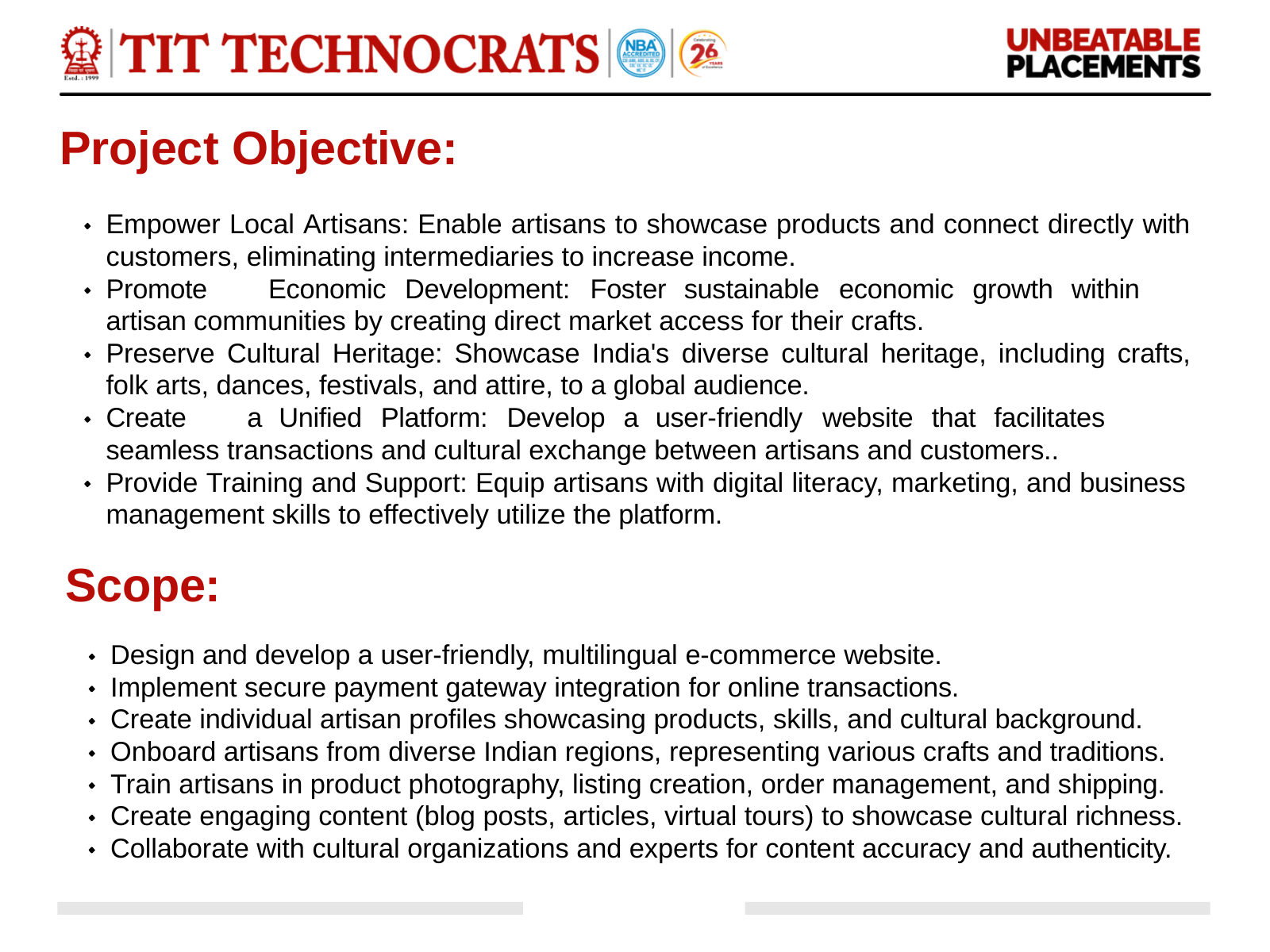

# Project Objective:
Empower Local Artisans: Enable artisans to showcase products and connect directly with customers, eliminating intermediaries to increase income.
Promote	Economic	Development:	Foster	sustainable	economic	growth	within	artisan communities by creating direct market access for their crafts.
Preserve Cultural Heritage: Showcase India's diverse cultural heritage, including crafts, folk arts, dances, festivals, and attire, to a global audience.
Create	a	Unified	Platform:	Develop	a	user-friendly	website	that	facilitates	seamless transactions and cultural exchange between artisans and customers..
Provide Training and Support: Equip artisans with digital literacy, marketing, and business management skills to effectively utilize the platform.
Scope:
Design and develop a user-friendly, multilingual e-commerce website. Implement secure payment gateway integration for online transactions.
Create individual artisan profiles showcasing products, skills, and cultural background. Onboard artisans from diverse Indian regions, representing various crafts and traditions. Train artisans in product photography, listing creation, order management, and shipping. Create engaging content (blog posts, articles, virtual tours) to showcase cultural richness. Collaborate with cultural organizations and experts for content accuracy and authenticity.